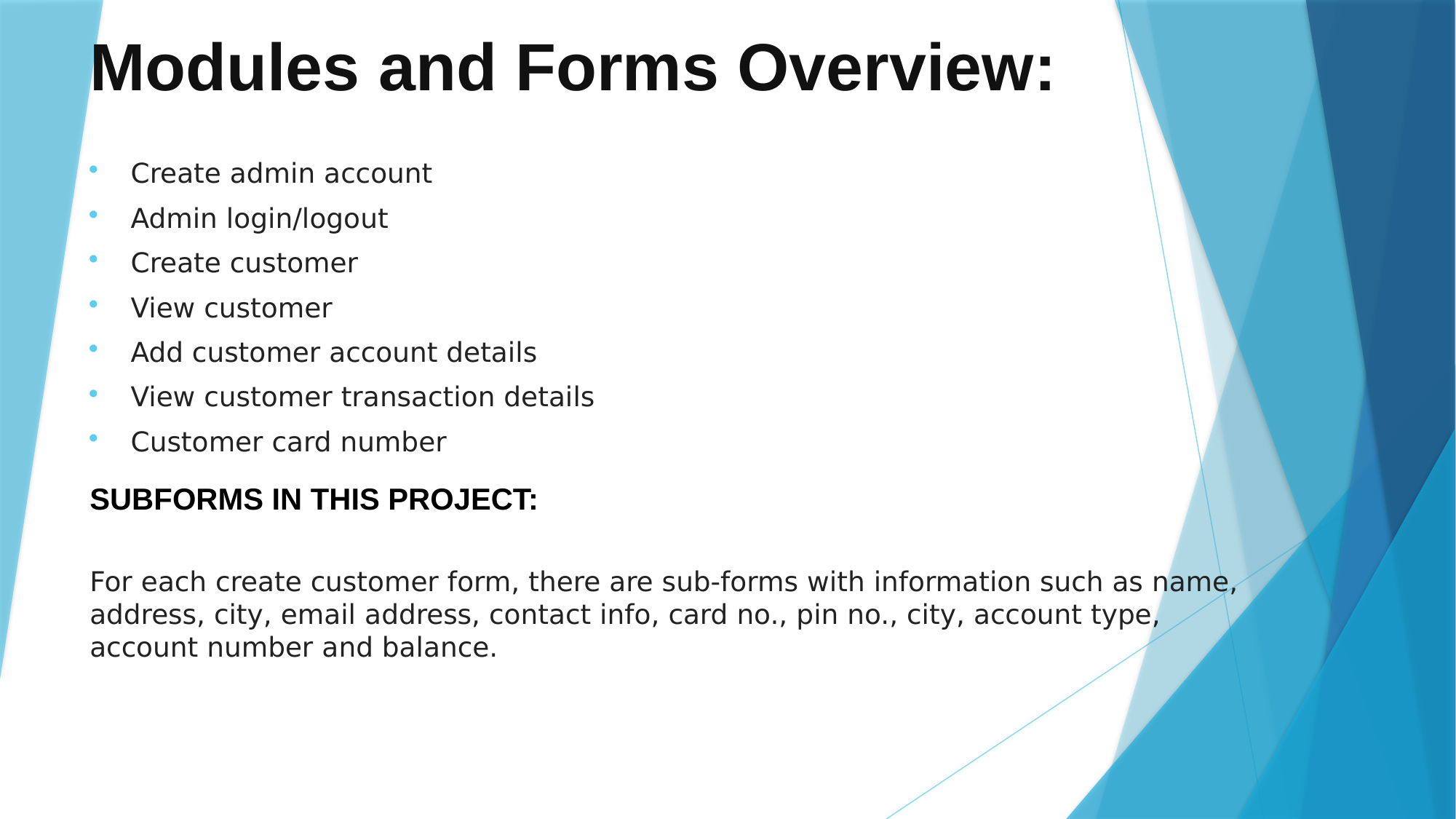

Modules and Forms Overview:

Create admin account
Admin login/logout
Create customer
View customer
Add customer account details
View customer transaction details
Customer card number
SUBFORMS IN THIS PROJECT:
For each create customer form, there are sub-forms with information such as name, address, city, email address, contact info, card no., pin no., city, account type, account number and balance.